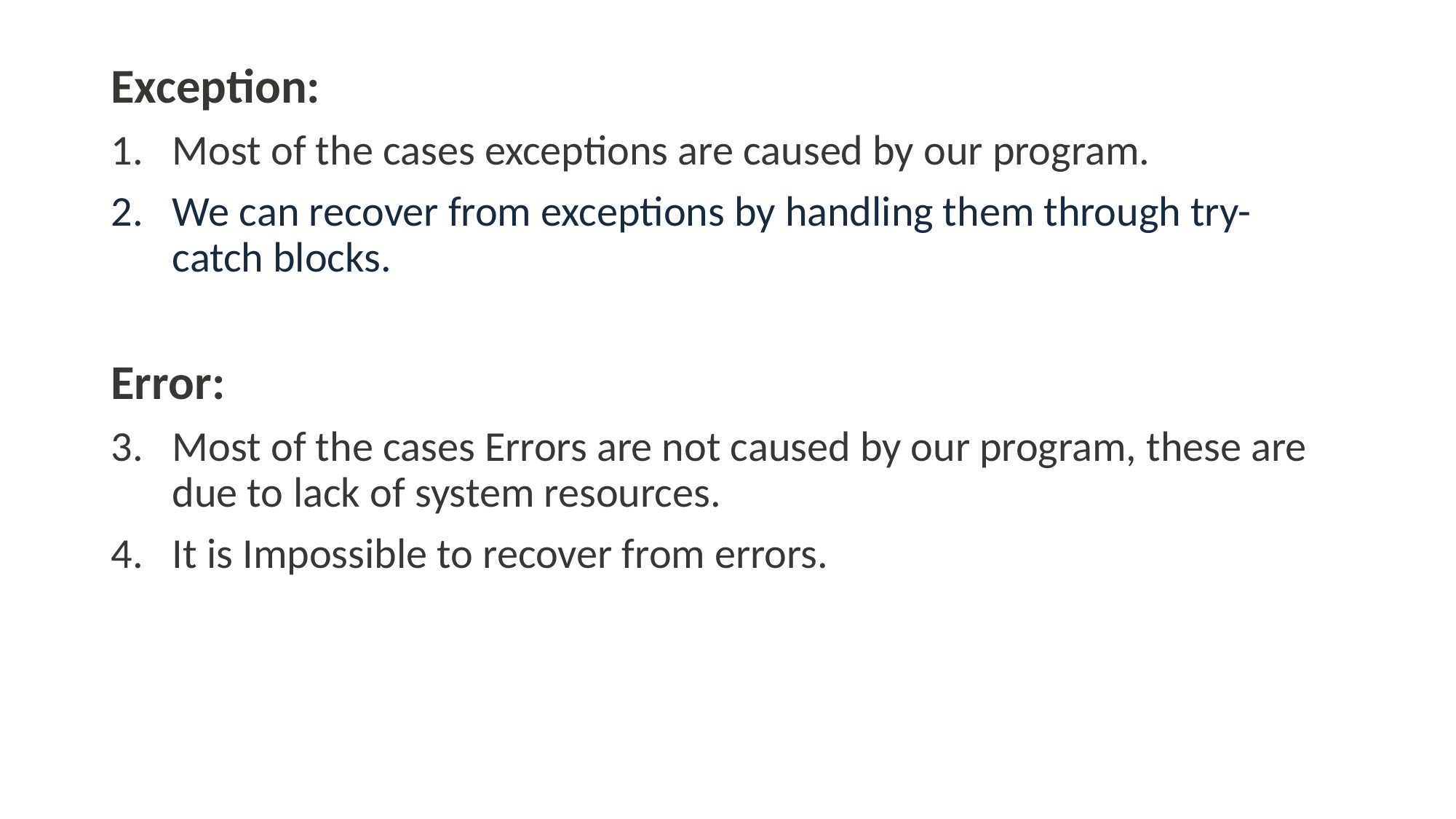

Exception:
Most of the cases exceptions are caused by our program.
We can recover from exceptions by handling them through try-	catch blocks.

Error:
Most of the cases Errors are not caused by our program, these are due to lack of system resources.
It is Impossible to recover from errors.